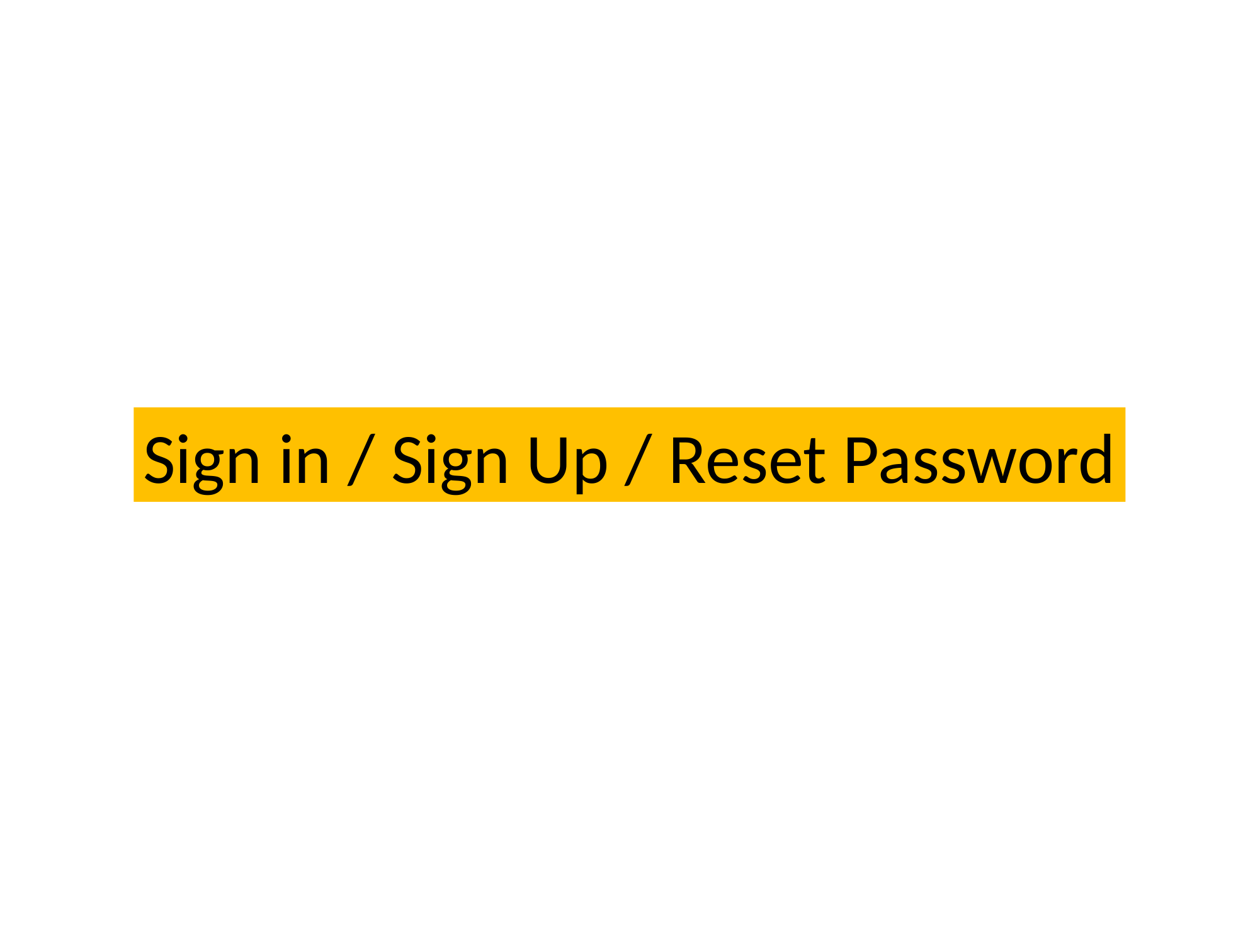

Sign in / Sign Up / Reset Password